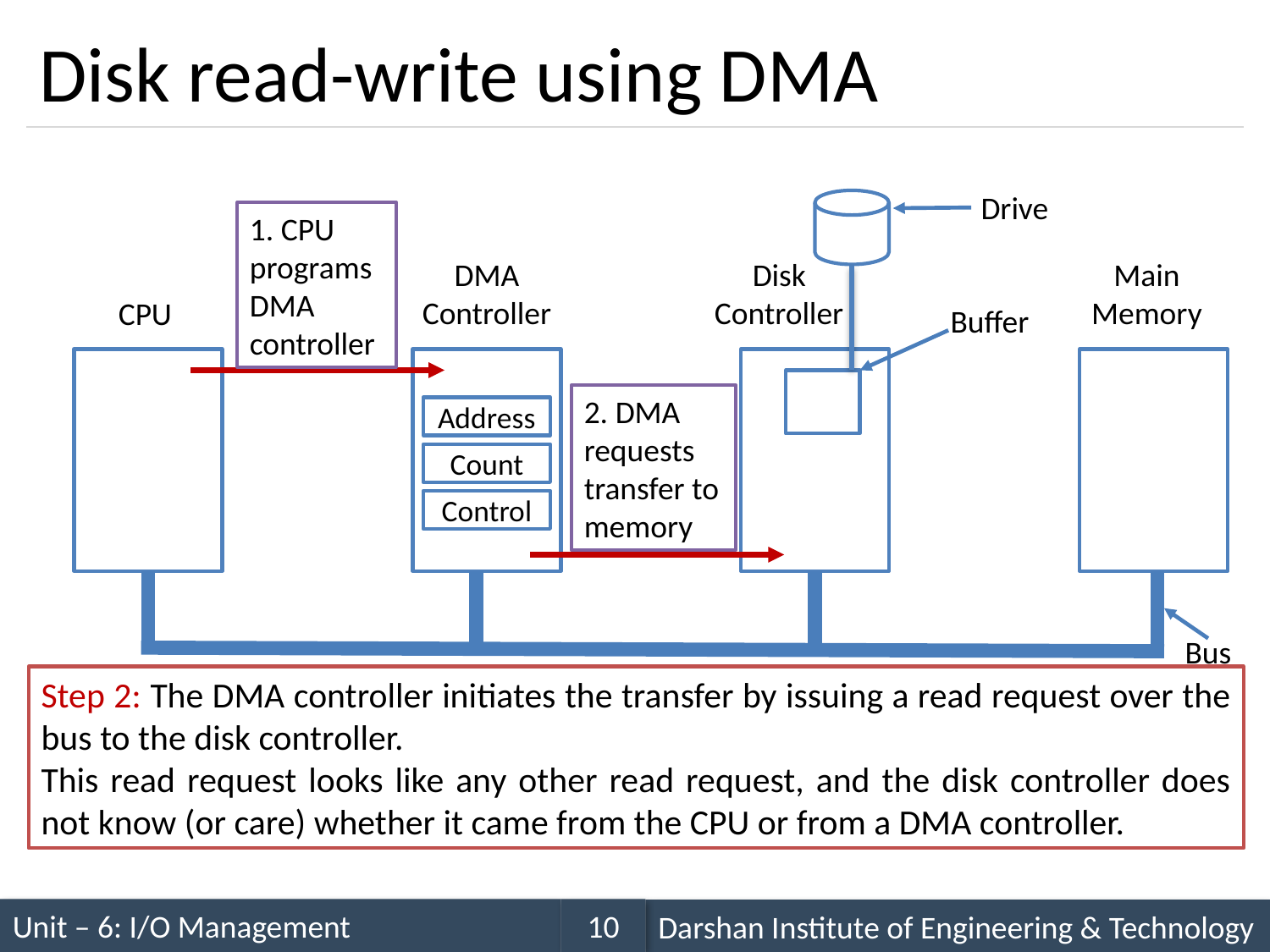

# Disk read-write using DMA

Drive

1. CPU programs DMA controller
Main
Memory
Disk
Controller
DMA
Controller
CPU
Buffer

2. DMA requests transfer to memory
Address
Count
Control
Bus
Step 2: The DMA controller initiates the transfer by issuing a read request over the bus to the disk controller.
This read request looks like any other read request, and the disk controller does not know (or care) whether it came from the CPU or from a DMA controller.